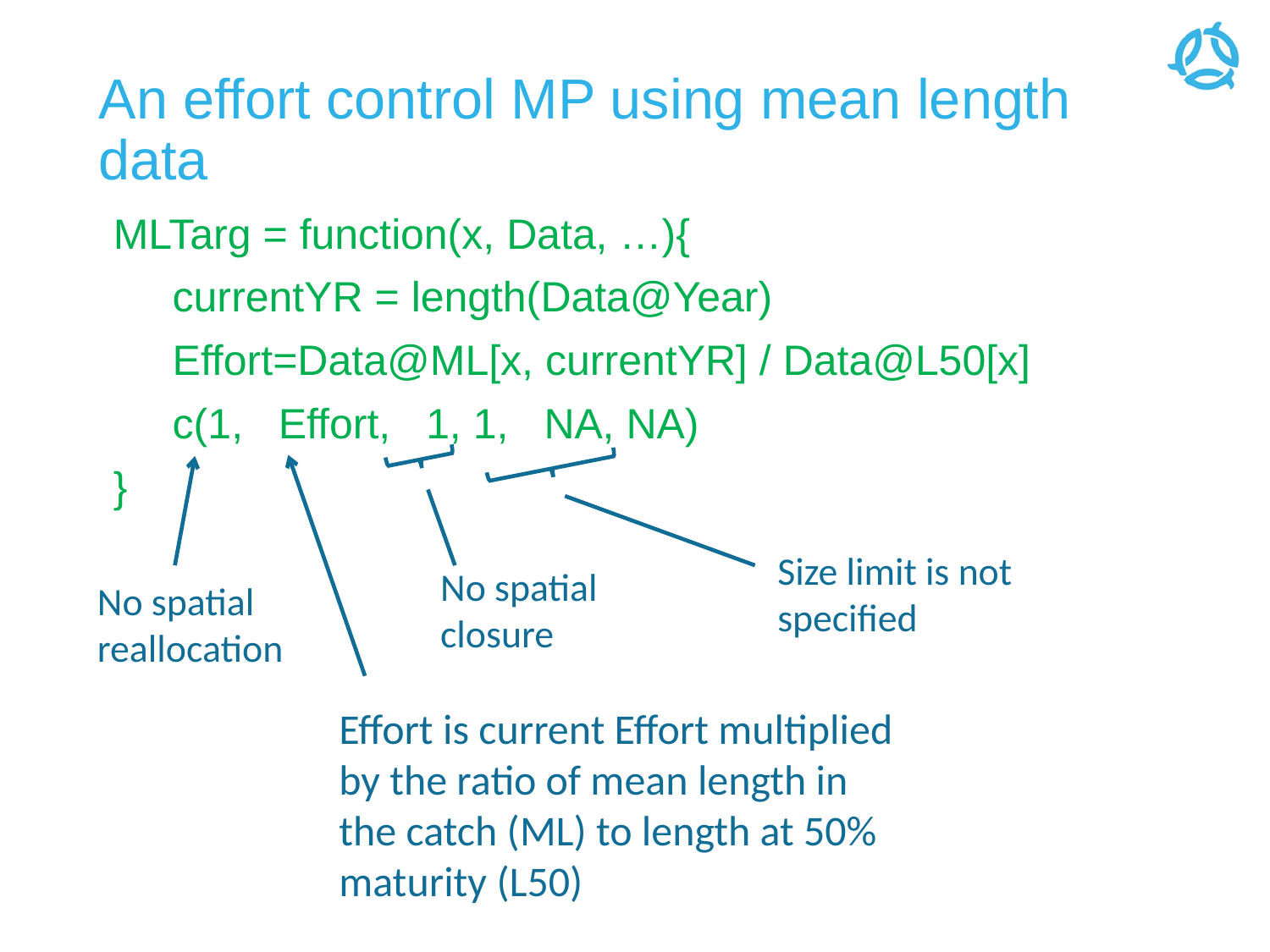

# An effort control MP using mean length data
MLTarg = function(x, Data, …){
     currentYR = length(Data@Year)
     Effort=Data@ML[x, currentYR] / Data@L50[x]
     c(1,   Effort,   1, 1,   NA, NA)
}

Size limit is not specified
No spatial closure
No spatial reallocation
Effort is current Effort multiplied by the ratio of mean length in the catch (ML) to length at 50% maturity (L50)